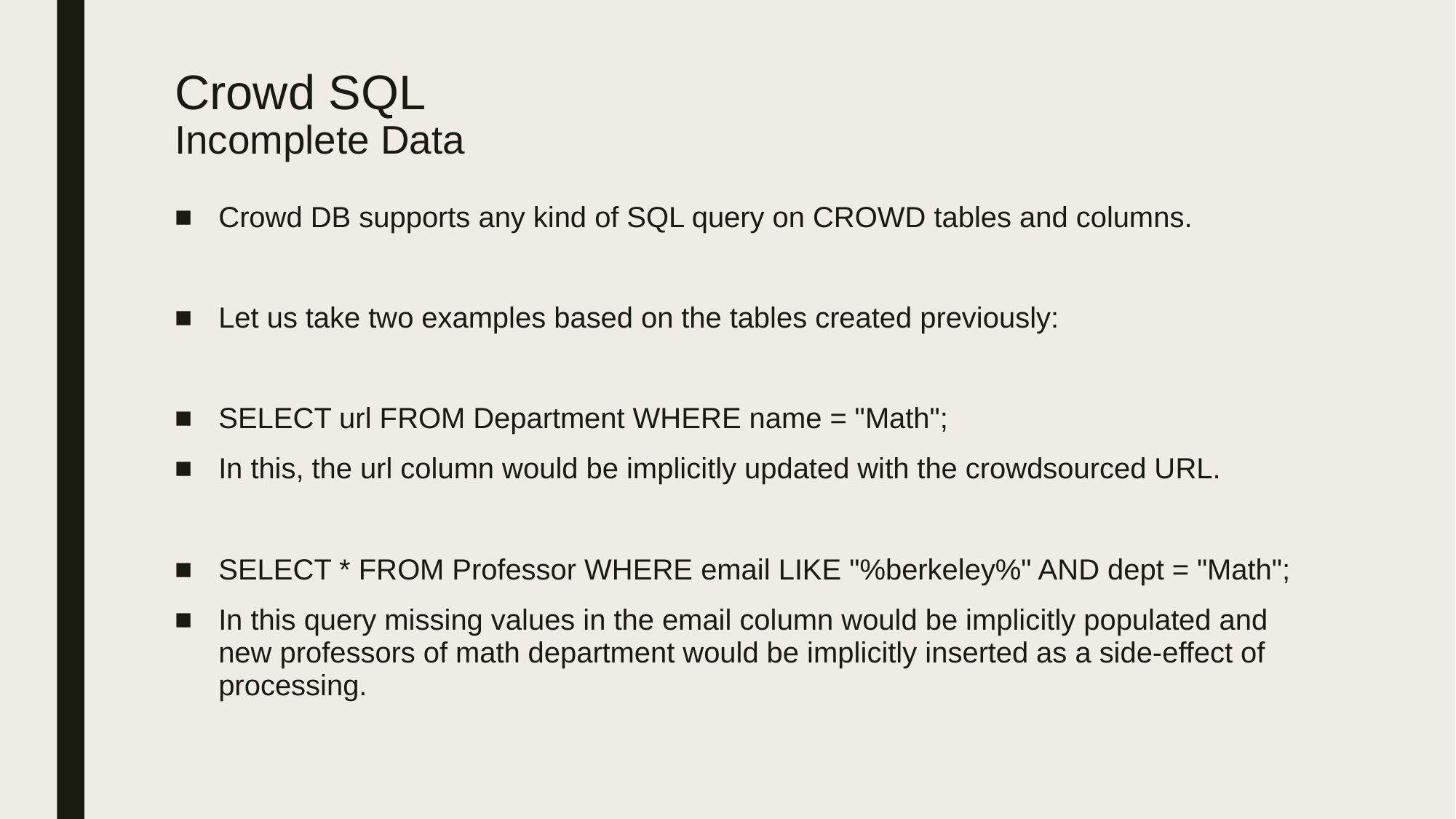

# Crowd SQL Incomplete Data
Crowd DB supports any kind of SQL query on CROWD tables and columns.

Let us take two examples based on the tables created previously:

SELECT url FROM Department WHERE name = "Math";
In this, the url column would be implicitly updated with the crowdsourced URL.

SELECT * FROM Professor WHERE email LIKE "%berkeley%" AND dept = "Math";
In this query missing values in the email column would be implicitly populated and new professors of math department would be implicitly inserted as a side-effect of processing.